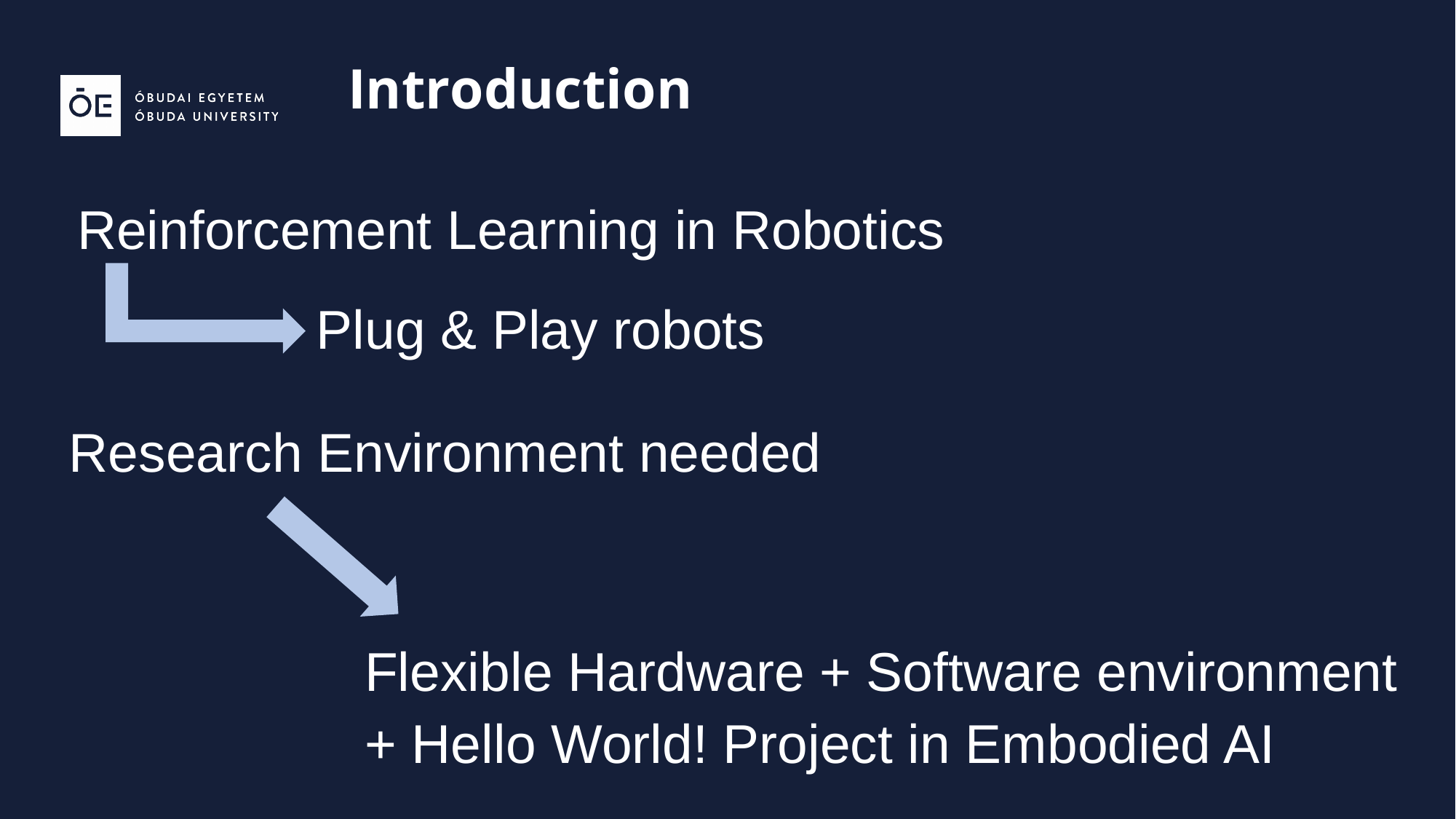

# Introduction
Reinforcement Learning in Robotics

Plug & Play robots
Research Environment needed

Flexible Hardware + Software environment
+ Hello World! Project in Embodied AI